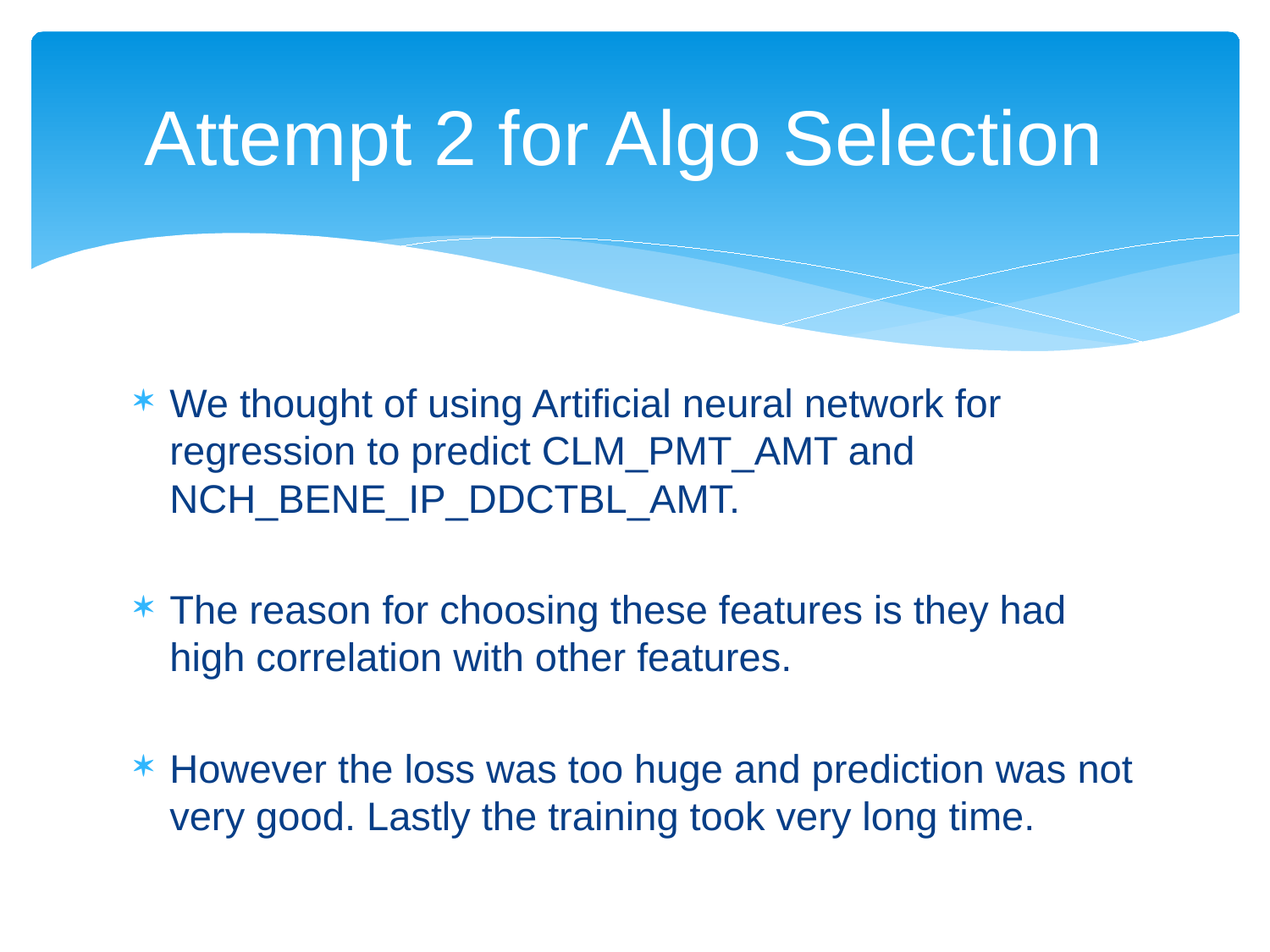

# Attempt 2 for Algo Selection
We thought of using Artificial neural network for regression to predict CLM_PMT_AMT and NCH_BENE_IP_DDCTBL_AMT.

The reason for choosing these features is they had high correlation with other features.

However the loss was too huge and prediction was not very good. Lastly the training took very long time.